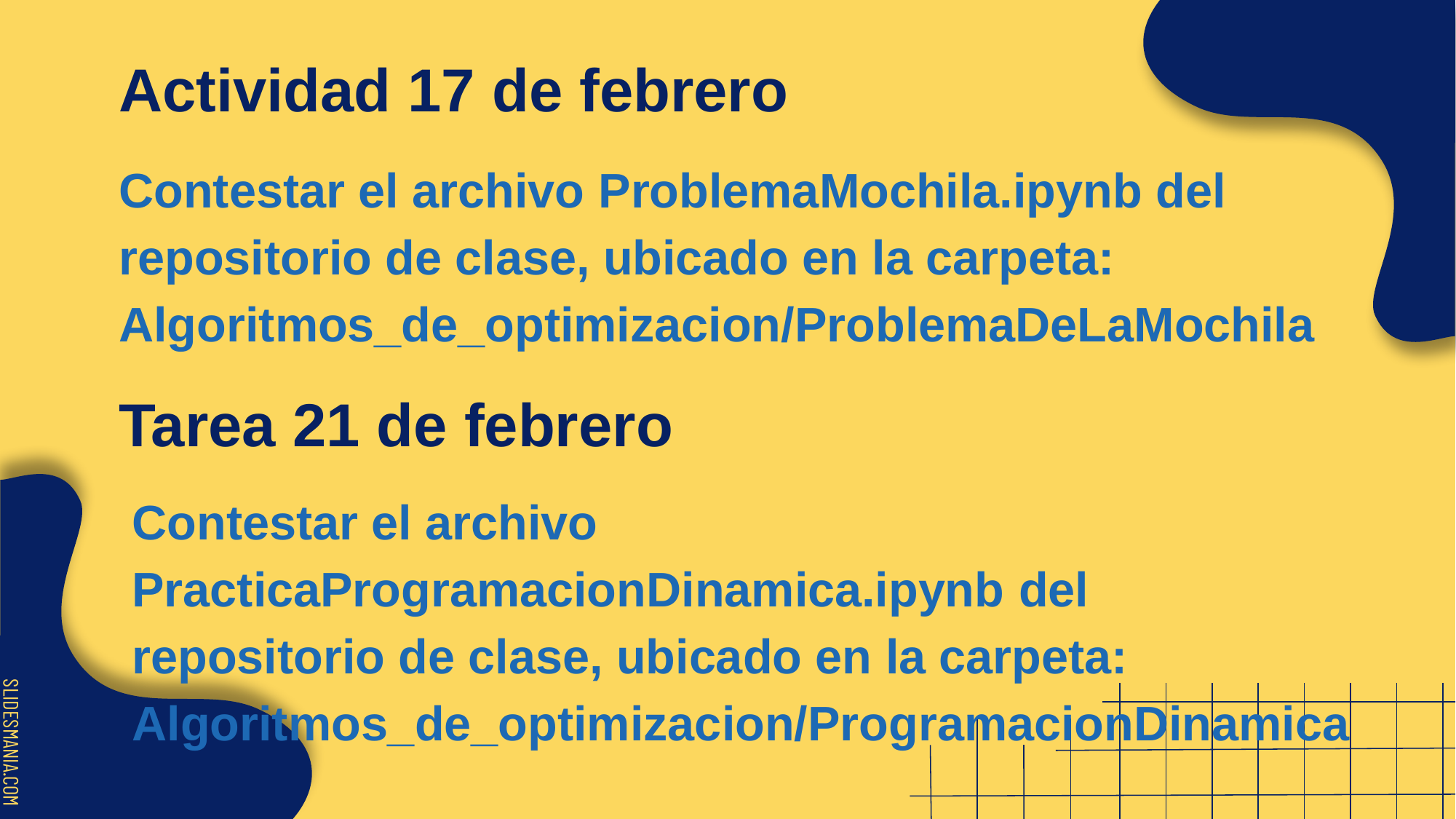

# Actividad 17 de febrero
Contestar el archivo ProblemaMochila.ipynb del repositorio de clase, ubicado en la carpeta: Algoritmos_de_optimizacion/ProblemaDeLaMochila
Tarea 21 de febrero
Contestar el archivo PracticaProgramacionDinamica.ipynb del repositorio de clase, ubicado en la carpeta: Algoritmos_de_optimizacion/ProgramacionDinamica